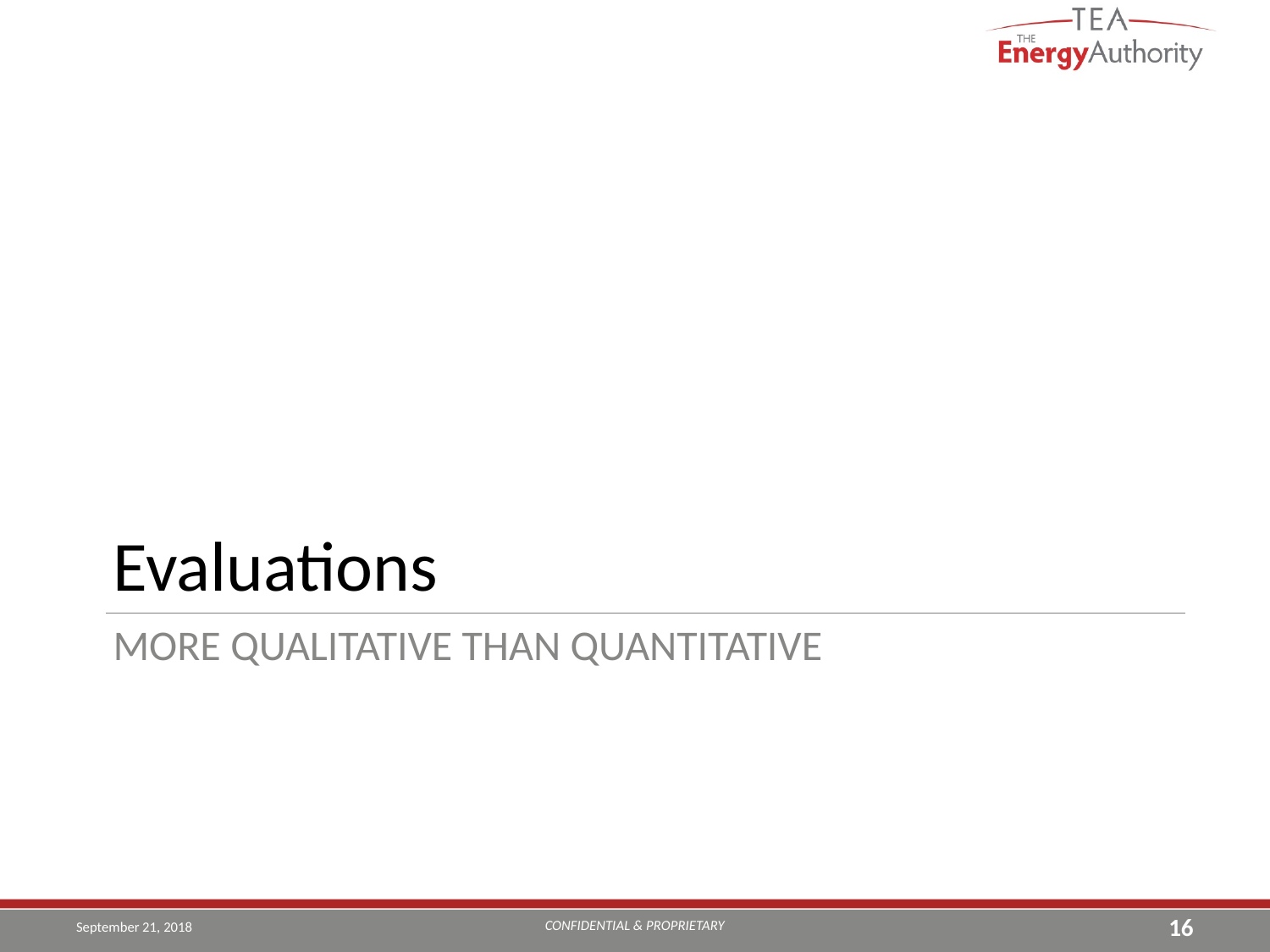

Evaluations
# More qualitative than quantitative
CONFIDENTIAL & PROPRIETARY
September 21, 2018
16